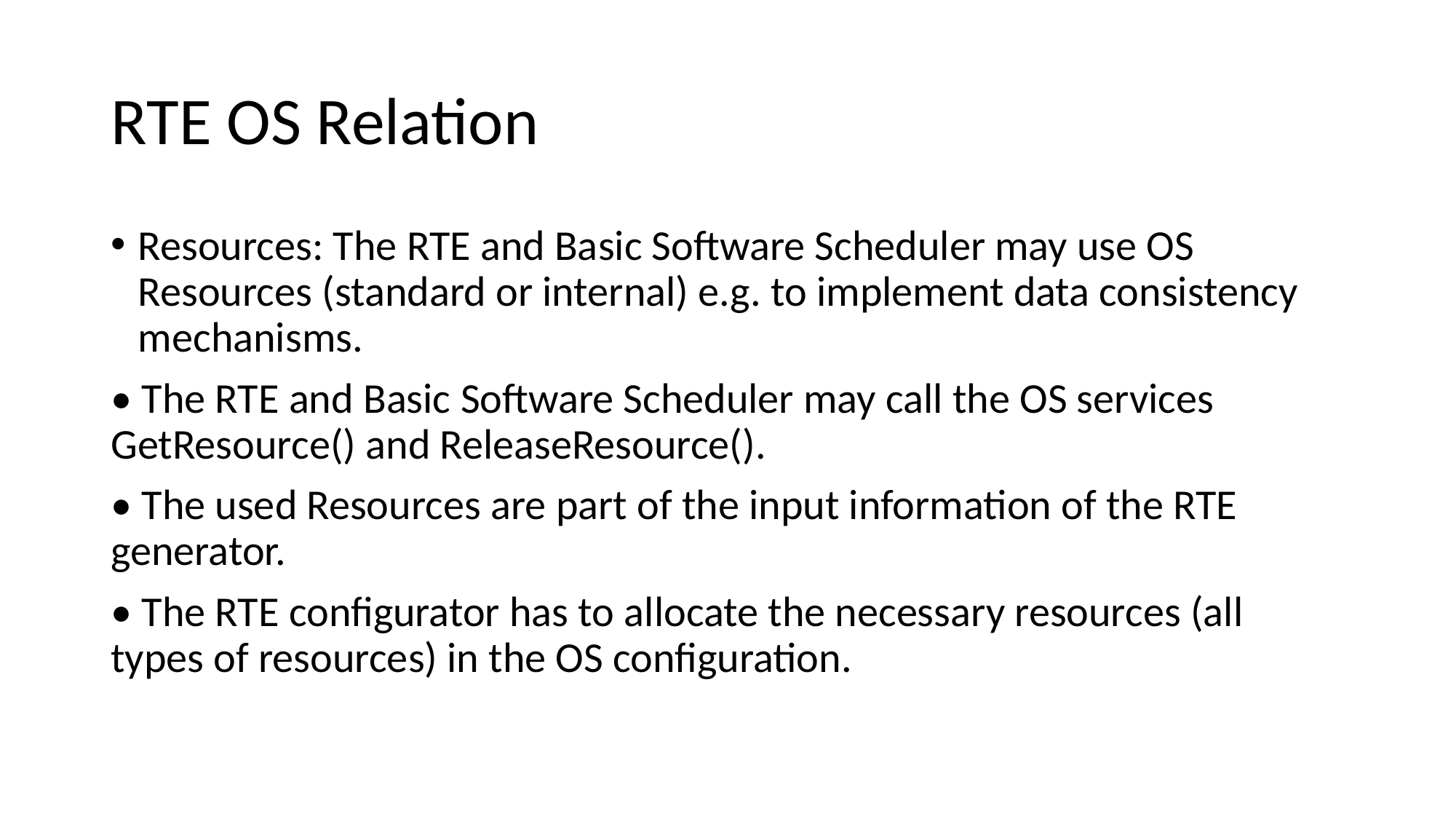

# RTE OS Relation
Resources: The RTE and Basic Software Scheduler may use OS Resources (standard or internal) e.g. to implement data consistency mechanisms.
• The RTE and Basic Software Scheduler may call the OS services GetResource() and ReleaseResource().
• The used Resources are part of the input information of the RTE generator.
• The RTE configurator has to allocate the necessary resources (all types of resources) in the OS configuration.